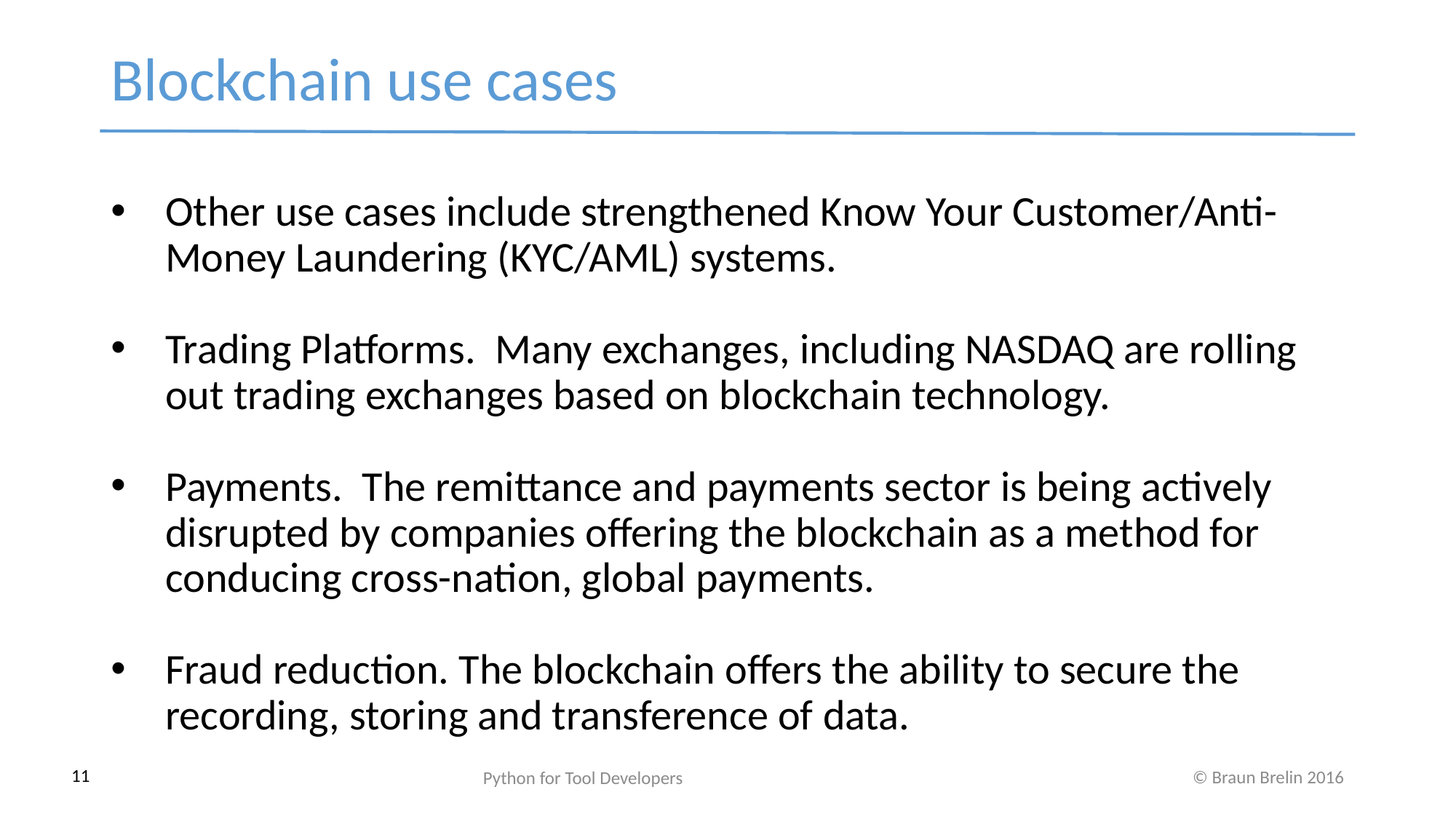

Blockchain use cases

Other use cases include strengthened Know Your Customer/Anti-Money Laundering (KYC/AML) systems.

Trading Platforms.  Many exchanges, including NASDAQ are rolling out trading exchanges based on blockchain technology.

Payments.  The remittance and payments sector is being actively disrupted by companies offering the blockchain as a method for conducing cross-nation, global payments.

Fraud reduction. The blockchain offers the ability to secure the recording, storing and transference of data.

Python for Tool Developers
11